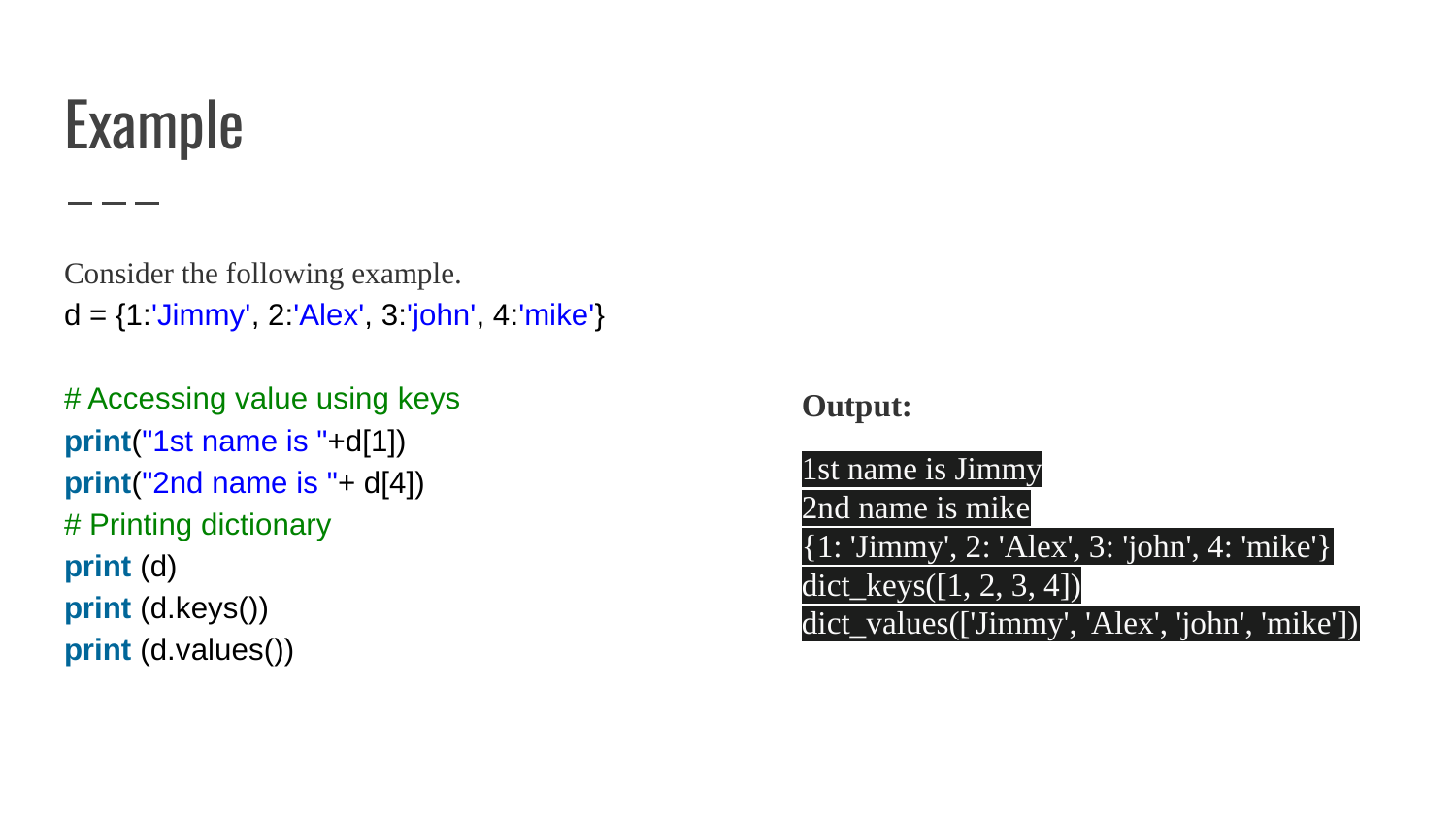

# Example
Consider the following example.
d = {1:'Jimmy', 2:'Alex', 3:'john', 4:'mike'}

# Accessing value using keys
print("1st name is "+d[1])
print("2nd name is "+ d[4])
# Printing dictionary
print (d)
print (d.keys())
print (d.values())
Output:
1st name is Jimmy
2nd name is mike
{1: 'Jimmy', 2: 'Alex', 3: 'john', 4: 'mike'}
dict_keys([1, 2, 3, 4])
dict_values(['Jimmy', 'Alex', 'john', 'mike'])